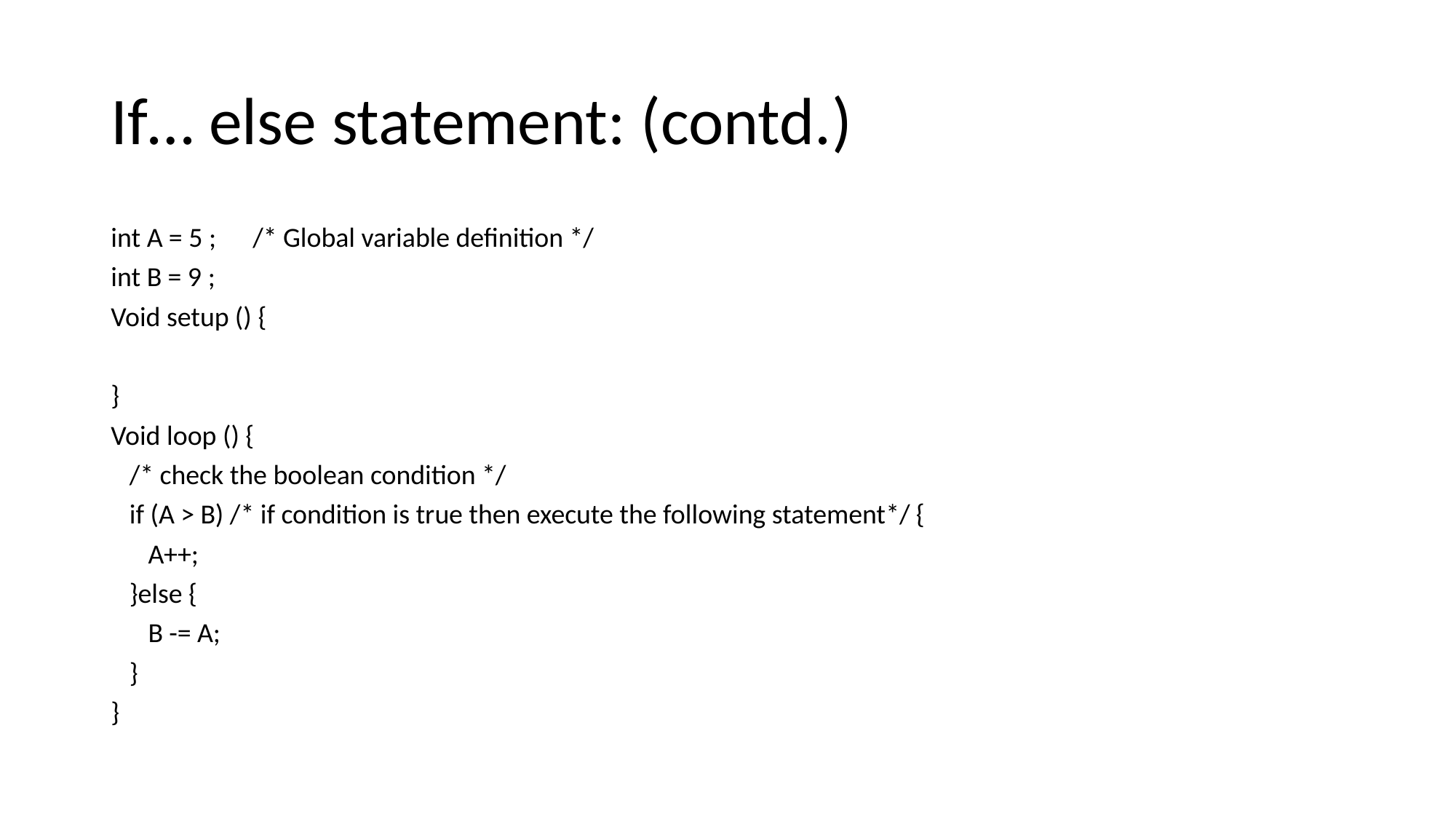

# If… else statement: (contd.)
int A = 5 ; 	/* Global variable definition */
int B = 9 ;
Void setup () {

}
Void loop () {
   /* check the boolean condition */
   if (A > B) /* if condition is true then execute the following statement*/ {
      A++;
   }else {
      B -= A;
   }
}